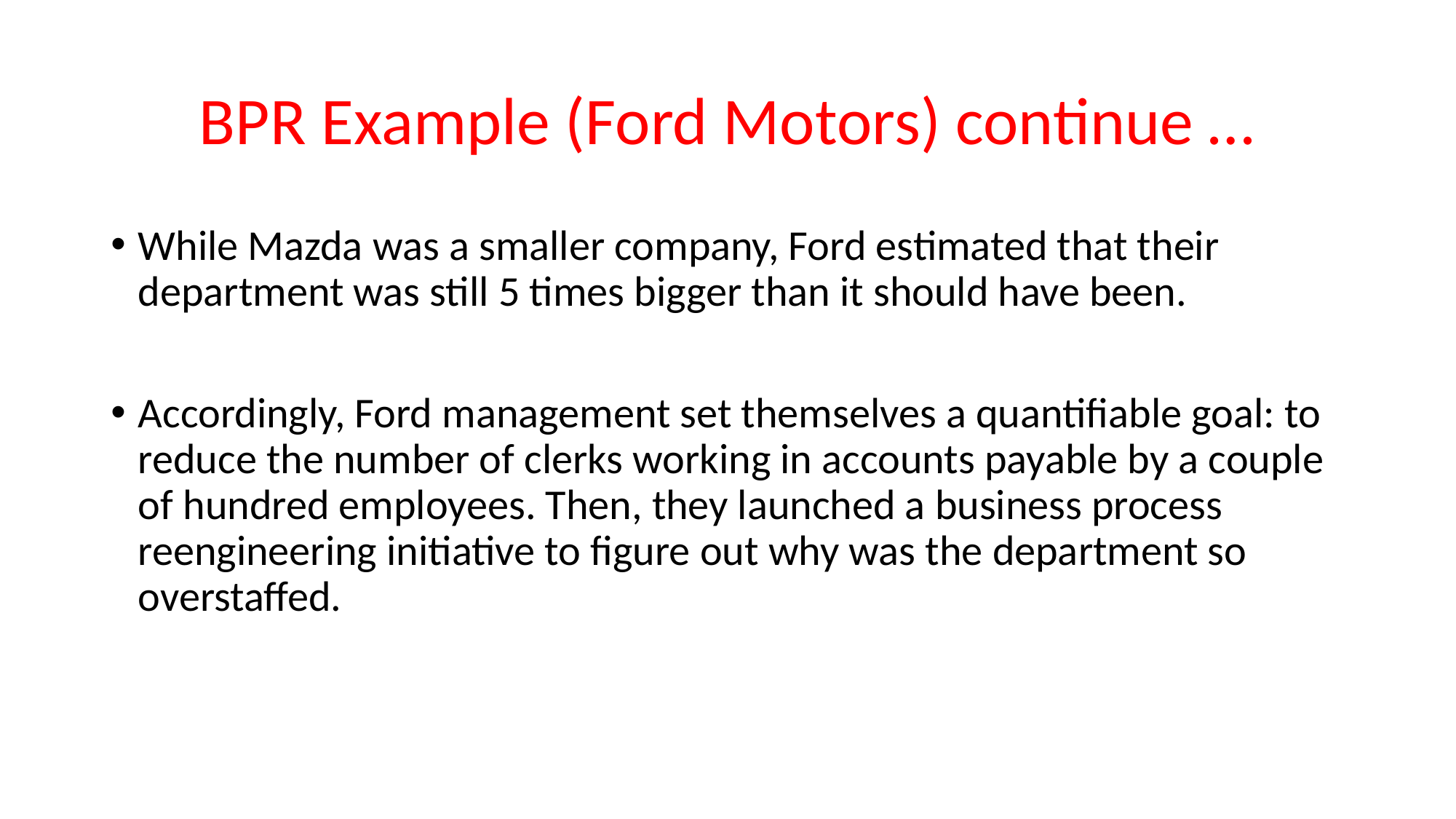

# BPR Example (Ford Motors) continue …
While Mazda was a smaller company, Ford estimated that their department was still 5 times bigger than it should have been.

Accordingly, Ford management set themselves a quantifiable goal: to reduce the number of clerks working in accounts payable by a couple of hundred employees. Then, they launched a business process reengineering initiative to figure out why was the department so overstaffed.